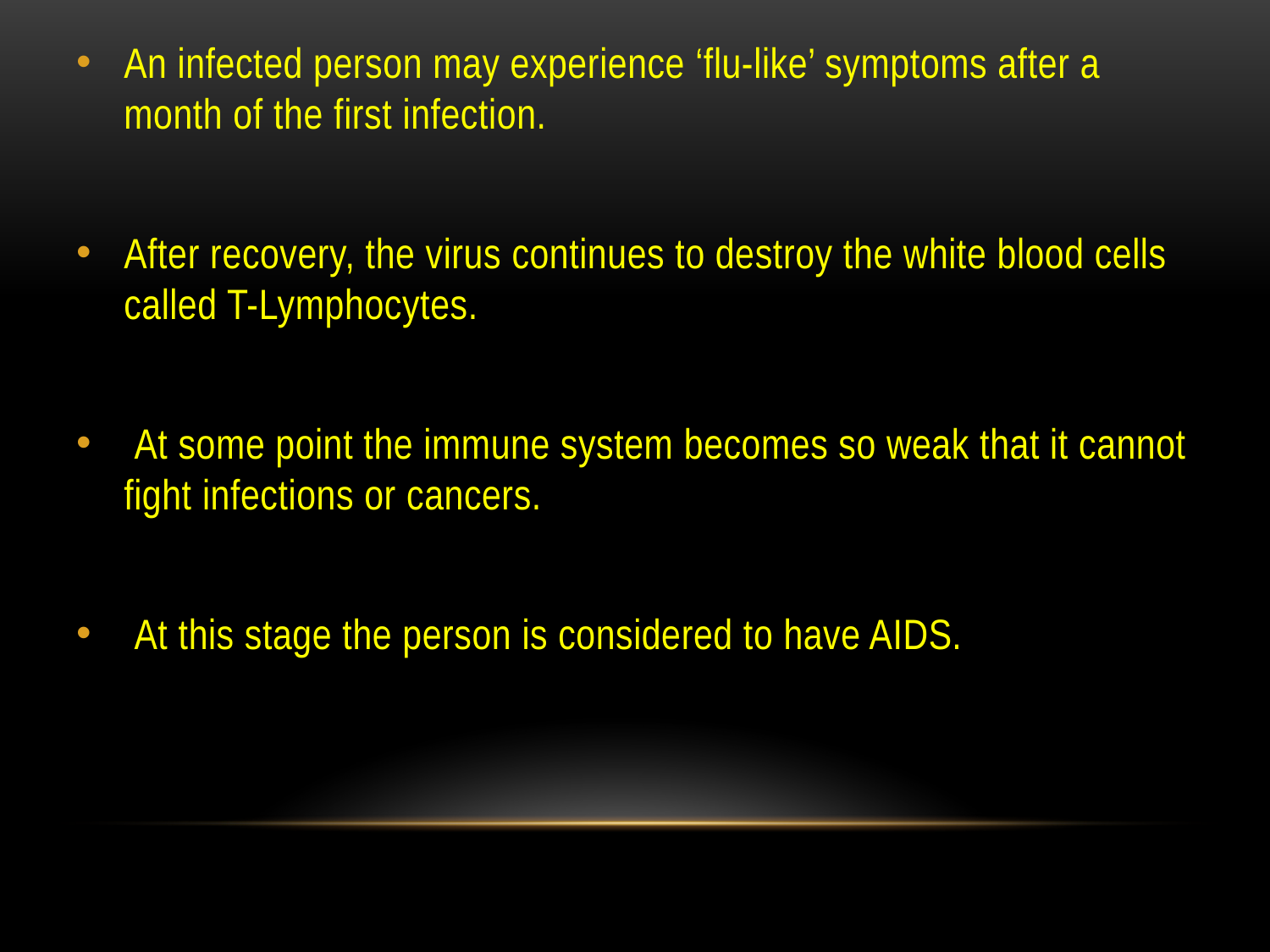

An infected person may experience ‘flu-like’ symptoms after a month of the first infection.

After recovery, the virus continues to destroy the white blood cells called T-Lymphocytes.

 At some point the immune system becomes so weak that it cannot fight infections or cancers.

 At this stage the person is considered to have AIDS.